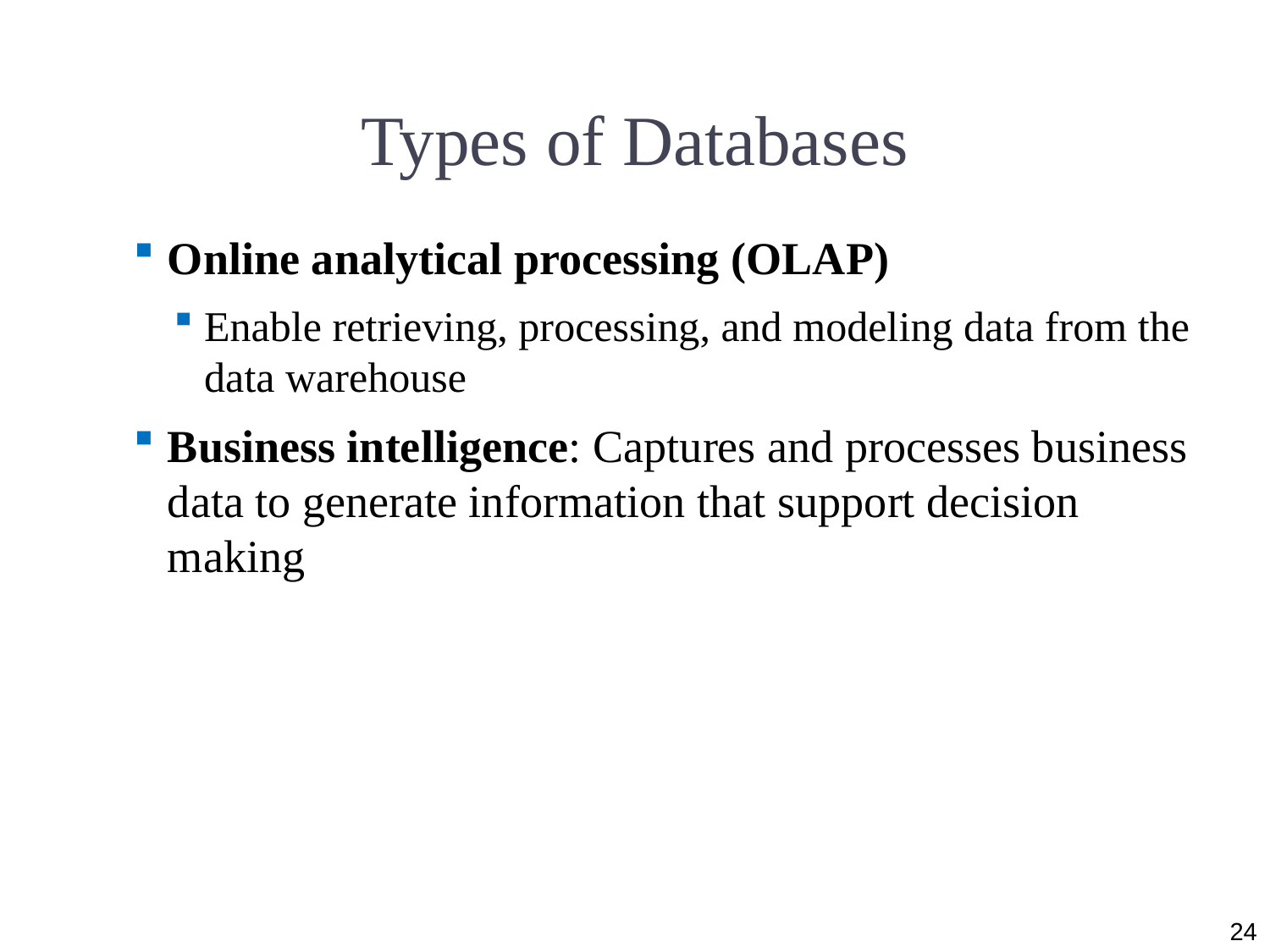

# Types of Databases
Online analytical processing (OLAP)
Enable retrieving, processing, and modeling data from the data warehouse
Business intelligence: Captures and processes business data to generate information that support decision making

24